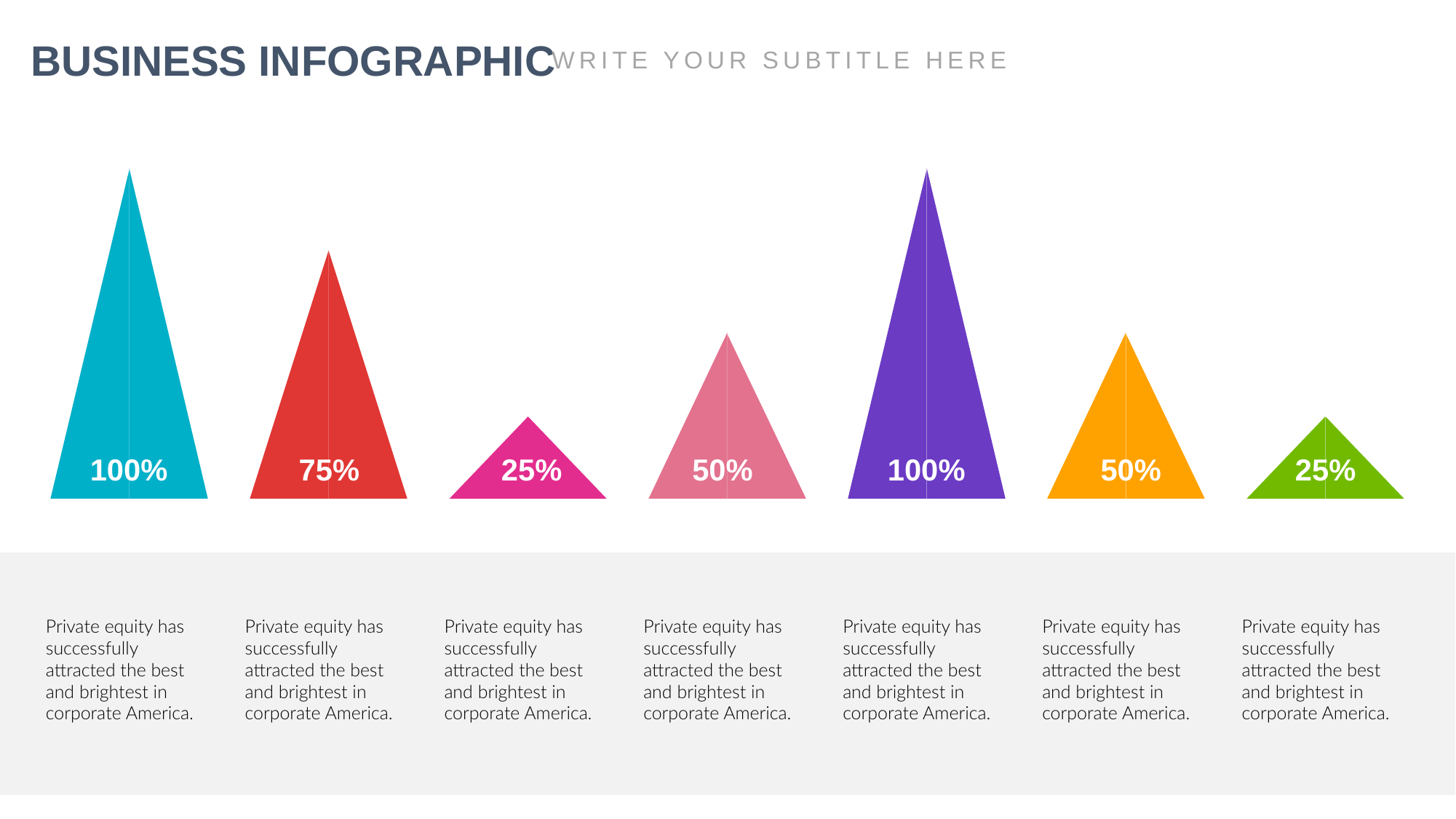

BUSINESS INFOGRAPHIC
WRITE YOUR SUBTITLE HERE

100%
75%
25%
50%
100%
50%
25%

Private equity has successfully attracted the best and brightest in corporate America.
Private equity has successfully attracted the best and brightest in corporate America.
Private equity has successfully attracted the best and brightest in corporate America.
Private equity has successfully attracted the best and brightest in corporate America.
Private equity has successfully attracted the best and brightest in corporate America.
Private equity has successfully attracted the best and brightest in corporate America.
Private equity has successfully attracted the best and brightest in corporate America.